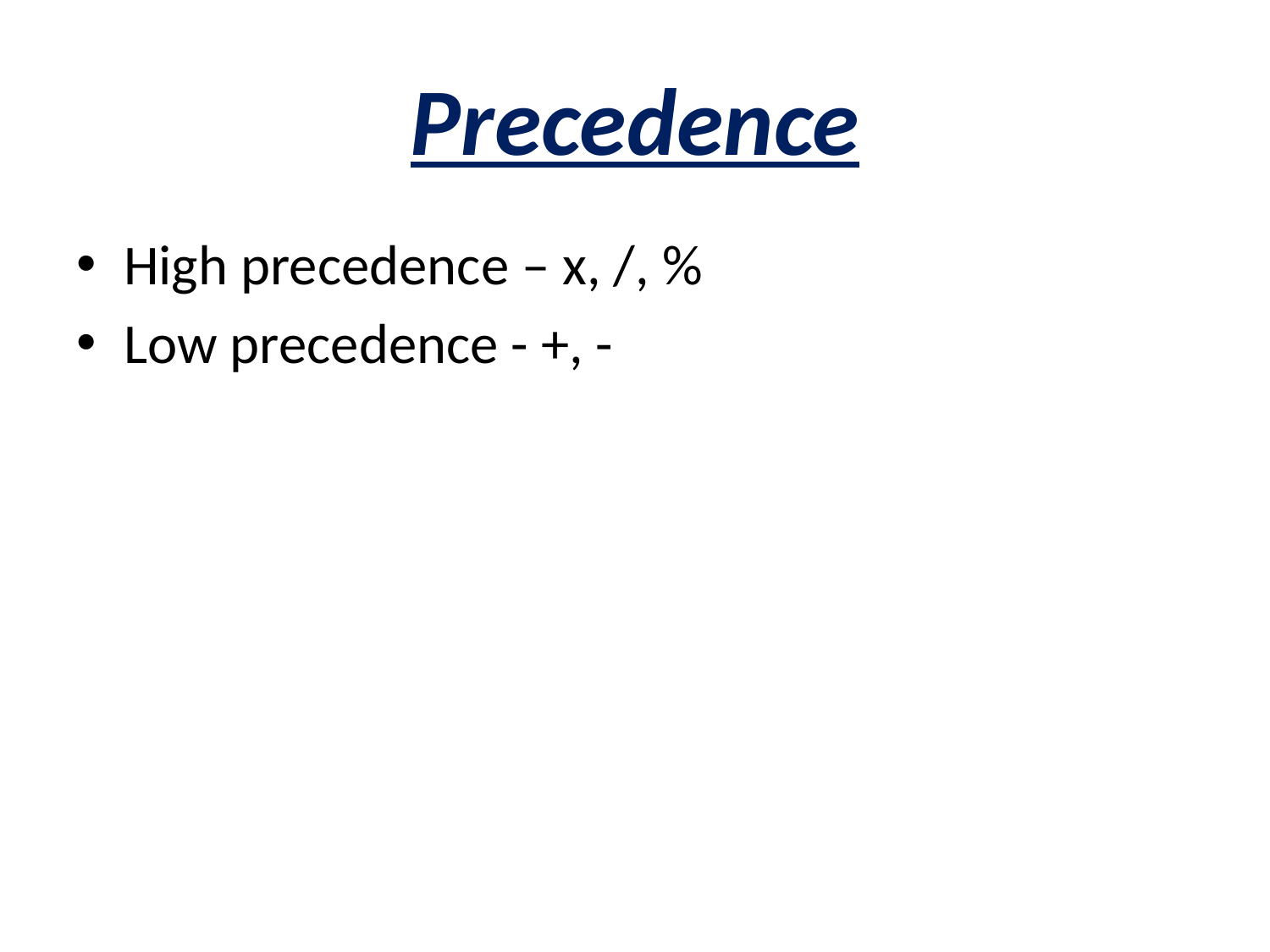

# Precedence
High precedence – x, /, %
Low precedence - +, -